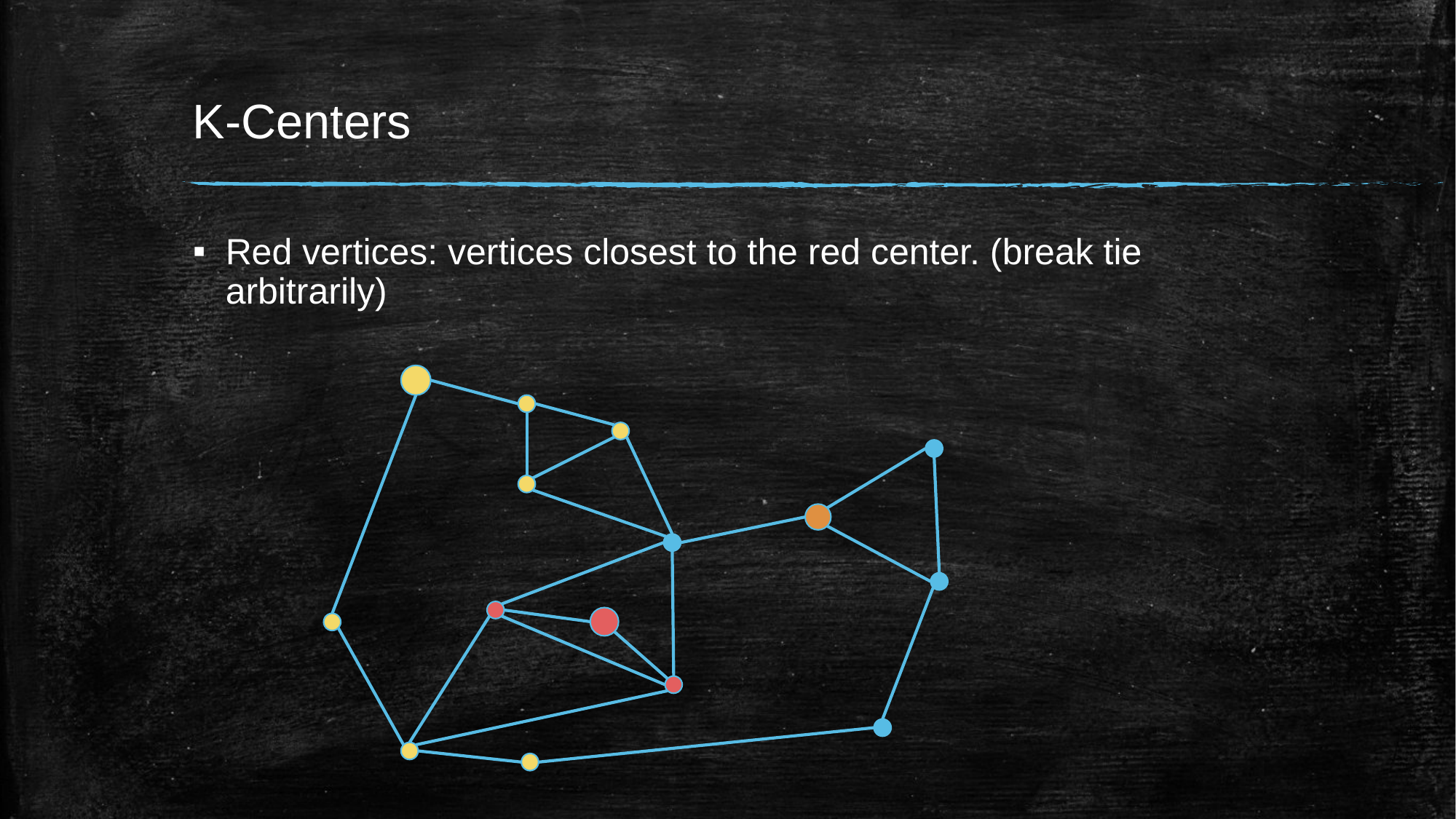

# K-Centers
Red vertices: vertices closest to the red center. (break tie arbitrarily)